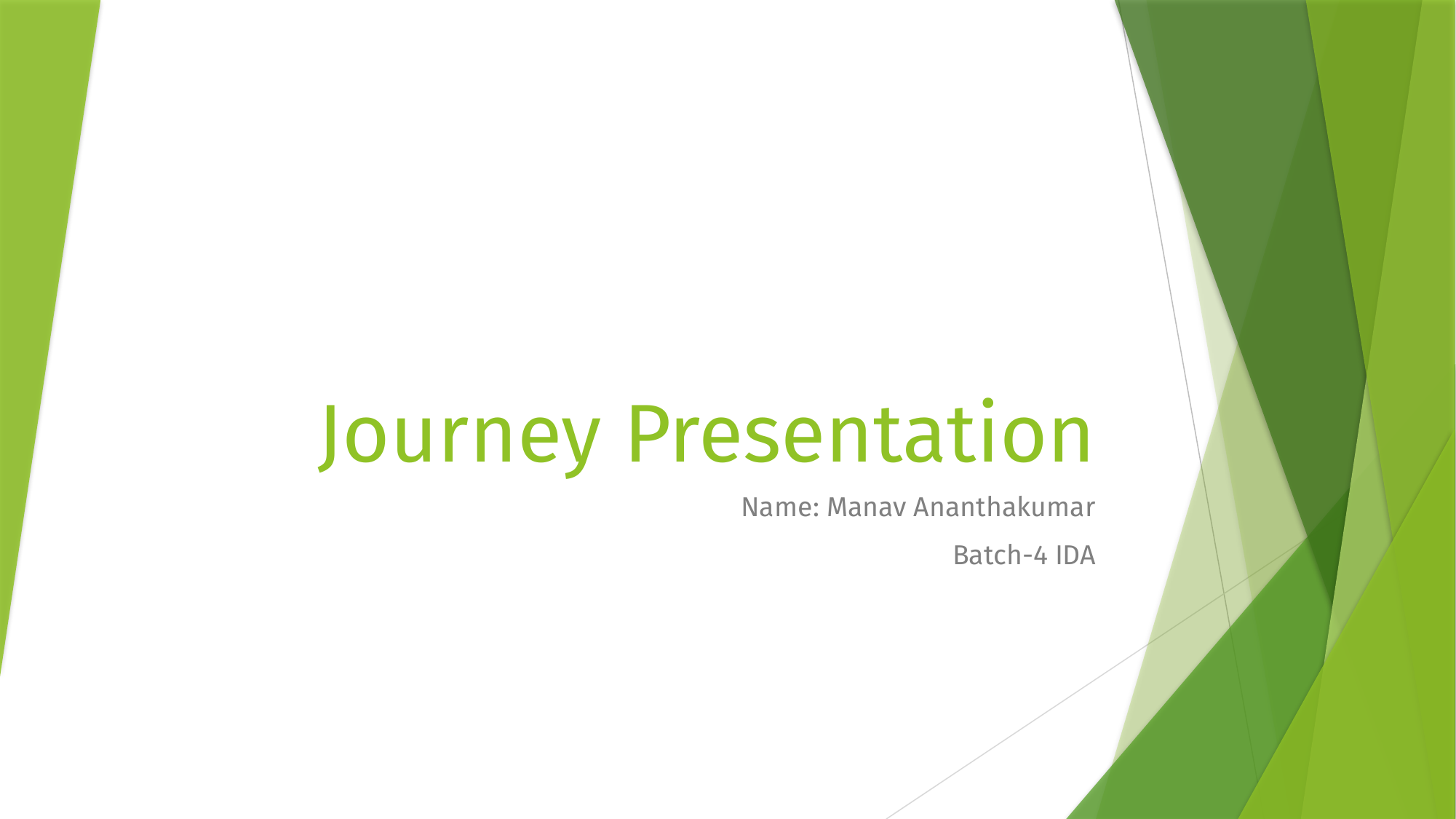

# Journey Presentation
Name: Manav Ananthakumar
Batch-4 IDA